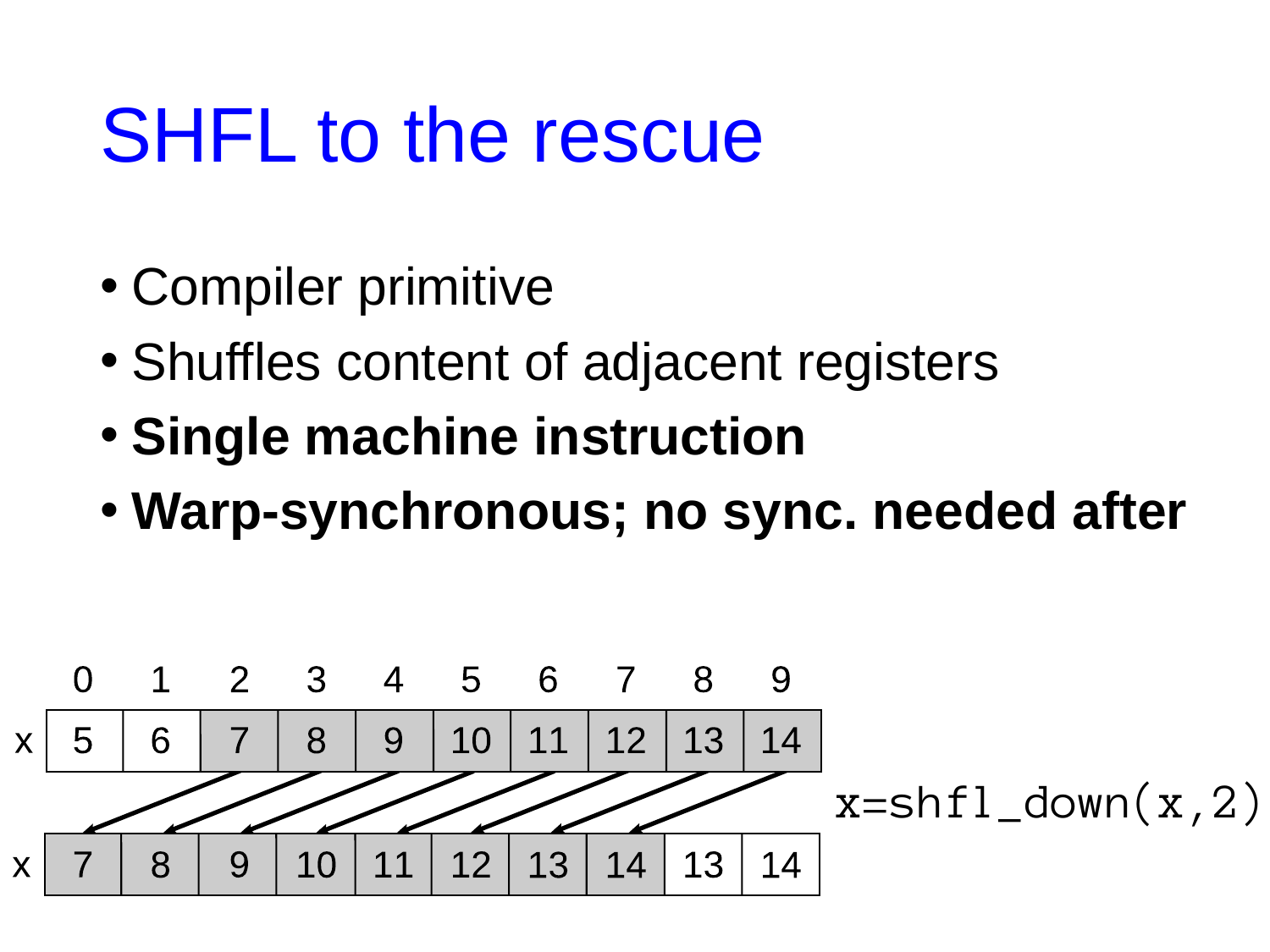

# SHFL to the rescue
Compiler primitive
Shuffles content of adjacent registers
Single machine instruction
Warp-synchronous; no sync. needed after

x=shfl_down(x,2)